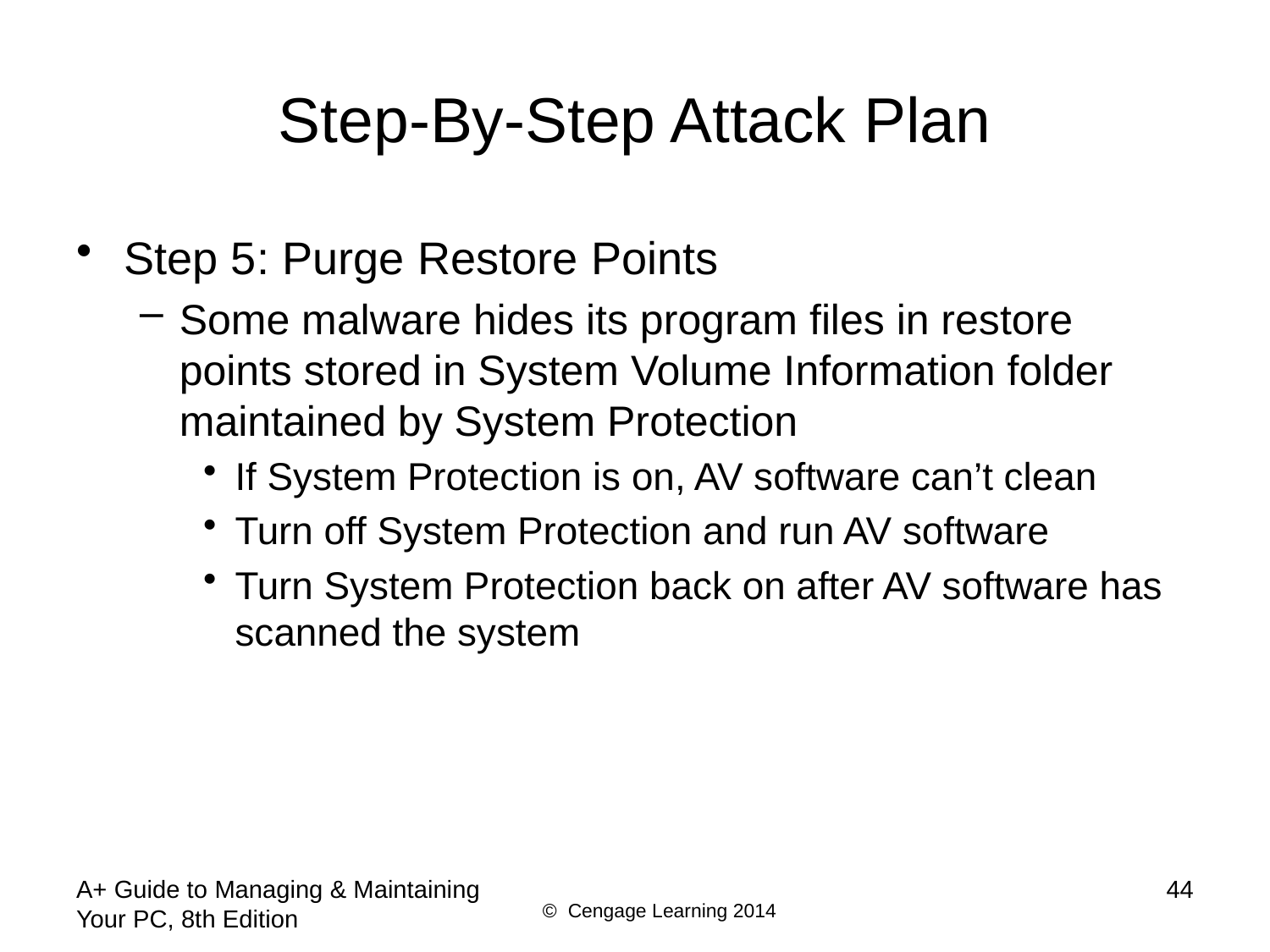

# Step-By-Step Attack Plan
Step 5: Purge Restore Points
Some malware hides its program files in restore points stored in System Volume Information folder maintained by System Protection
If System Protection is on, AV software can’t clean
Turn off System Protection and run AV software
Turn System Protection back on after AV software has scanned the system
A+ Guide to Managing & Maintaining Your PC, 8th Edition
44